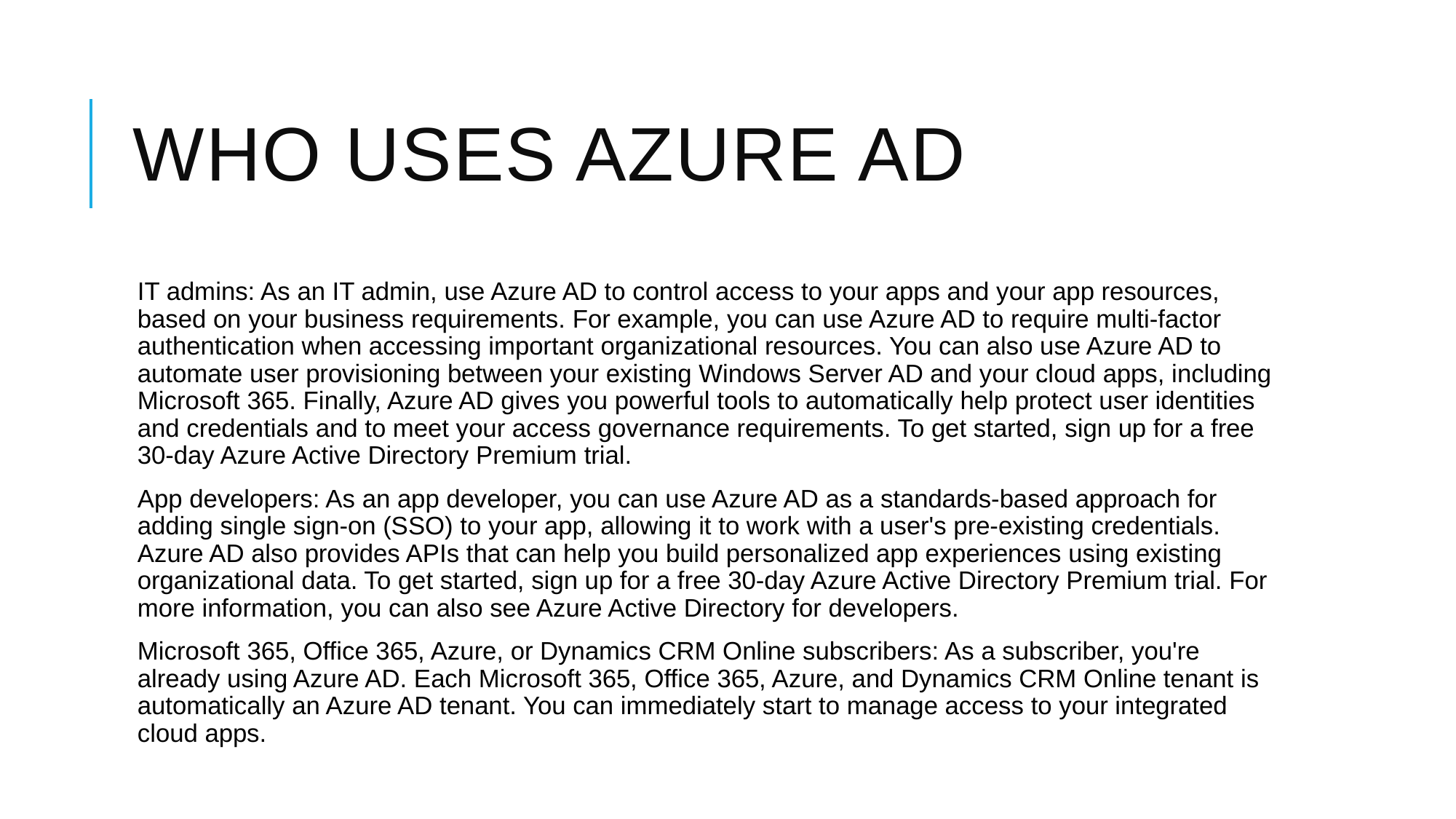

# Who uses Azure ad
IT admins: As an IT admin, use Azure AD to control access to your apps and your app resources, based on your business requirements. For example, you can use Azure AD to require multi-factor authentication when accessing important organizational resources. You can also use Azure AD to automate user provisioning between your existing Windows Server AD and your cloud apps, including Microsoft 365. Finally, Azure AD gives you powerful tools to automatically help protect user identities and credentials and to meet your access governance requirements. To get started, sign up for a free 30-day Azure Active Directory Premium trial.
App developers: As an app developer, you can use Azure AD as a standards-based approach for adding single sign-on (SSO) to your app, allowing it to work with a user's pre-existing credentials. Azure AD also provides APIs that can help you build personalized app experiences using existing organizational data. To get started, sign up for a free 30-day Azure Active Directory Premium trial. For more information, you can also see Azure Active Directory for developers.
Microsoft 365, Office 365, Azure, or Dynamics CRM Online subscribers: As a subscriber, you're already using Azure AD. Each Microsoft 365, Office 365, Azure, and Dynamics CRM Online tenant is automatically an Azure AD tenant. You can immediately start to manage access to your integrated cloud apps.